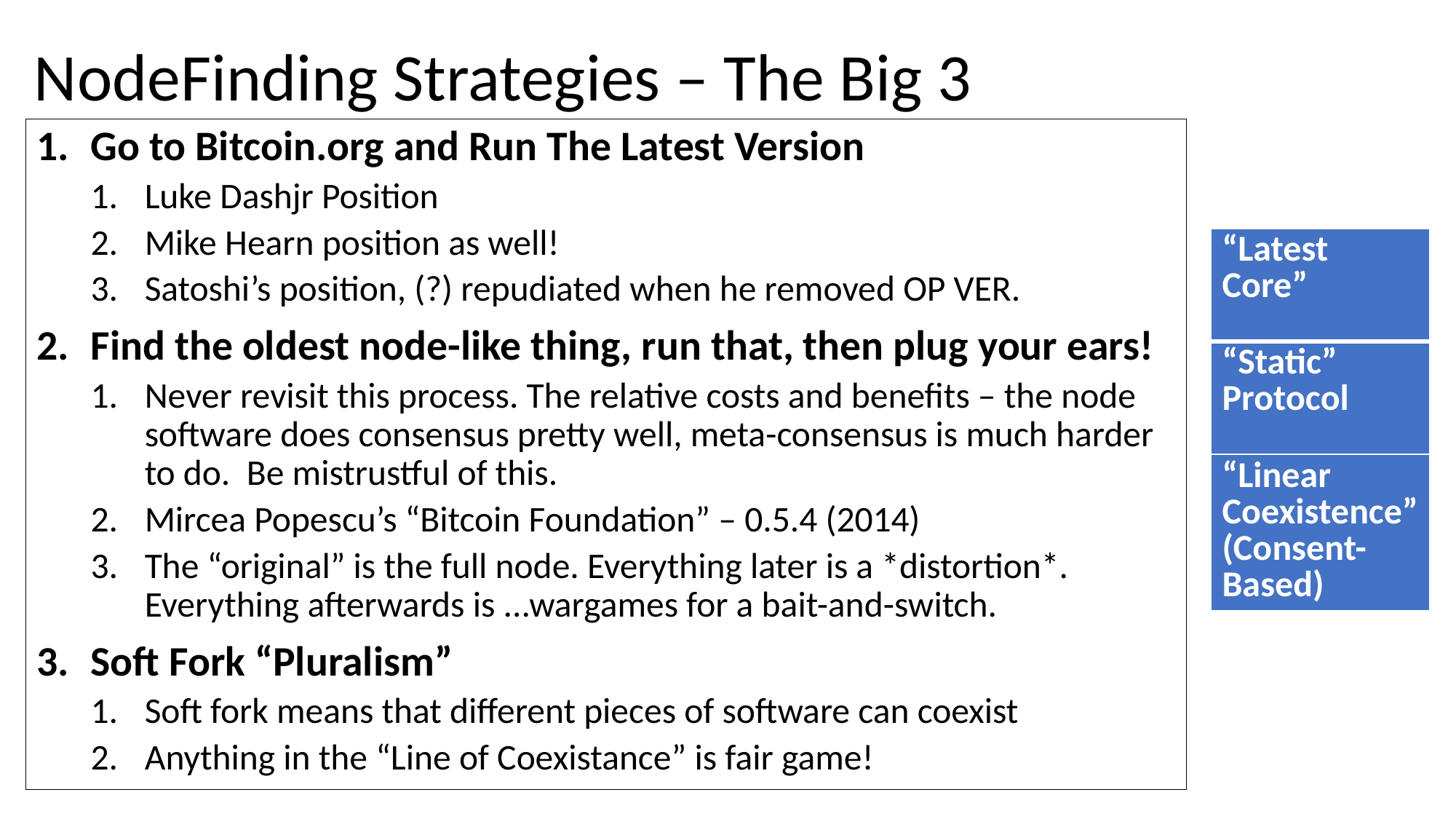

# NodeFinding Strategies – The Big 3
Go to Bitcoin.org and Run The Latest Version
Luke Dashjr Position
Mike Hearn position as well!
Satoshi’s position, (?) repudiated when he removed OP VER.
Find the oldest node-like thing, run that, then plug your ears!
Never revisit this process. The relative costs and benefits – the node software does consensus pretty well, meta-consensus is much harder to do.  Be mistrustful of this.
Mircea Popescu’s “Bitcoin Foundation” – 0.5.4 (2014)
The “original” is the full node. Everything later is a *distortion*. Everything afterwards is ...wargames for a bait-and-switch.
Soft Fork “Pluralism”
Soft fork means that different pieces of software can coexist
Anything in the “Line of Coexistance” is fair game!
| “Latest Core” |
| --- |
| “Static” Protocol |
| “Linear Coexistence” (Consent-Based) |